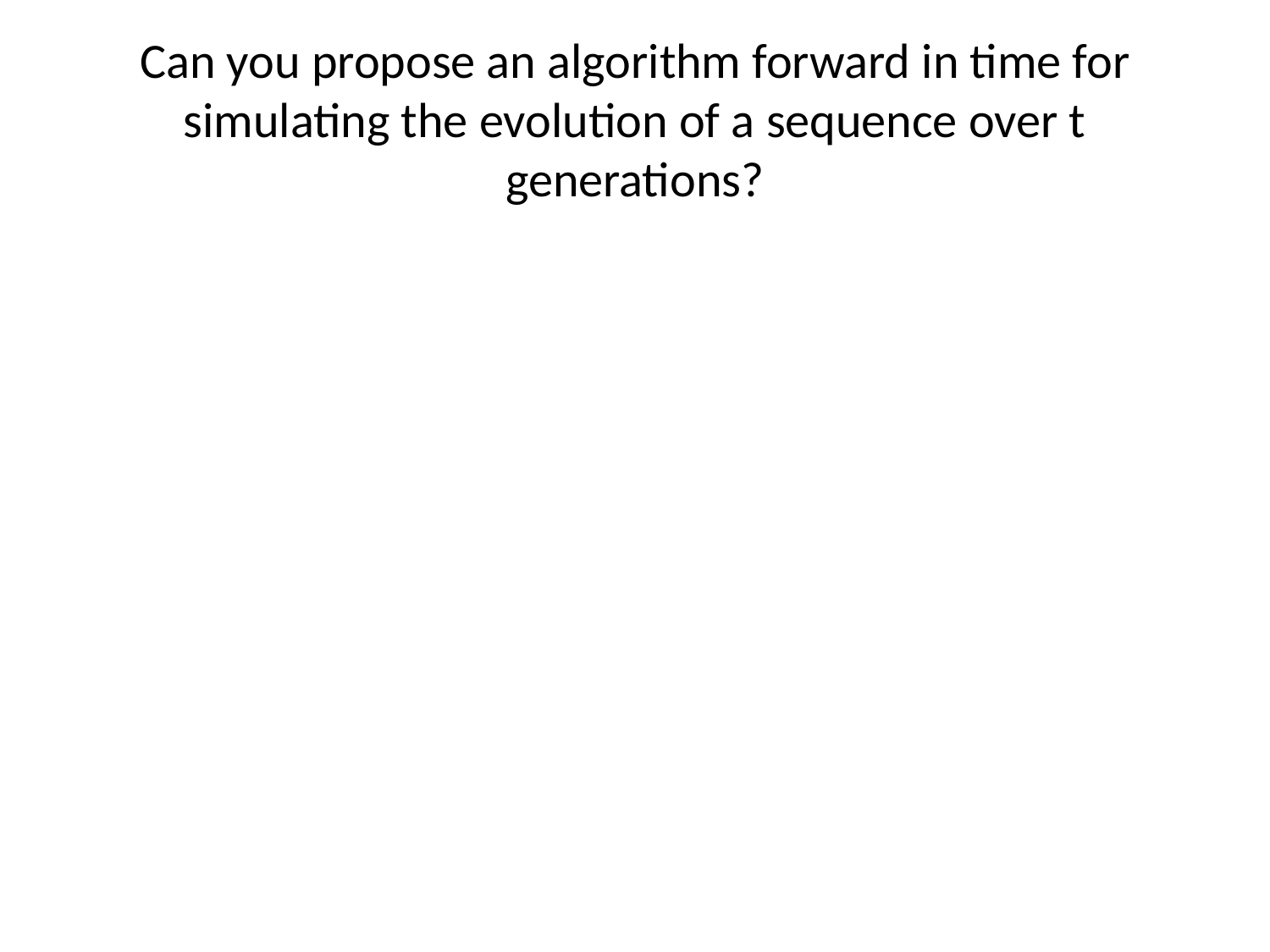

# Can you propose an algorithm forward in time for simulating the evolution of a sequence over t generations?